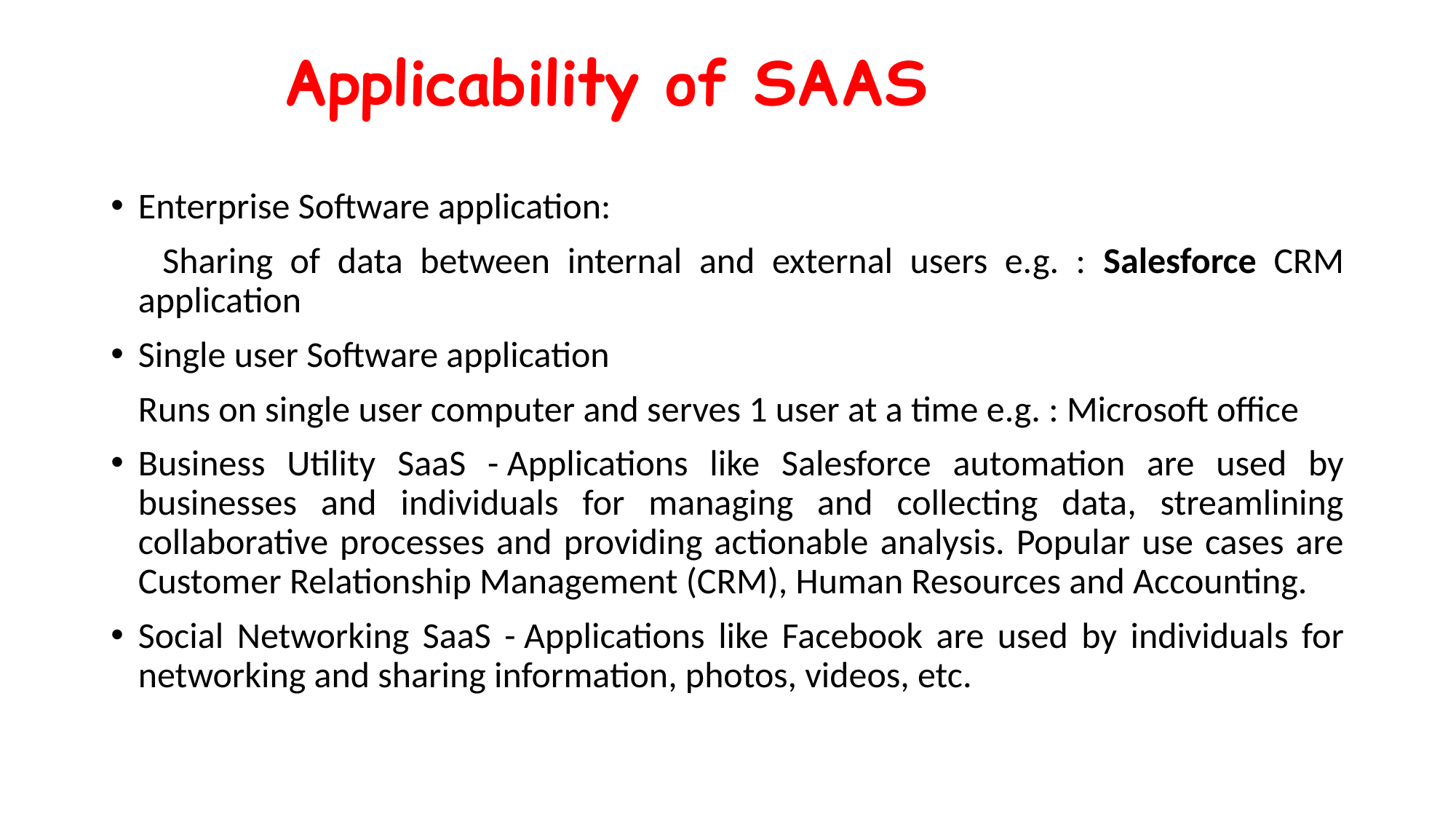

# Applicability of SAAS
Enterprise Software application:
   Sharing of data between internal and external users e.g. : Salesforce CRM application
Single user Software application
	Runs on single user computer and serves 1 user at a time e.g. : Microsoft office
Business Utility SaaS - Applications like Salesforce automation are used by businesses and individuals for managing and collecting data, streamlining collaborative processes and providing actionable analysis. Popular use cases are Customer Relationship Management (CRM), Human Resources and Accounting.
Social Networking SaaS - Applications like Facebook are used by individuals for networking and sharing information, photos, videos, etc.